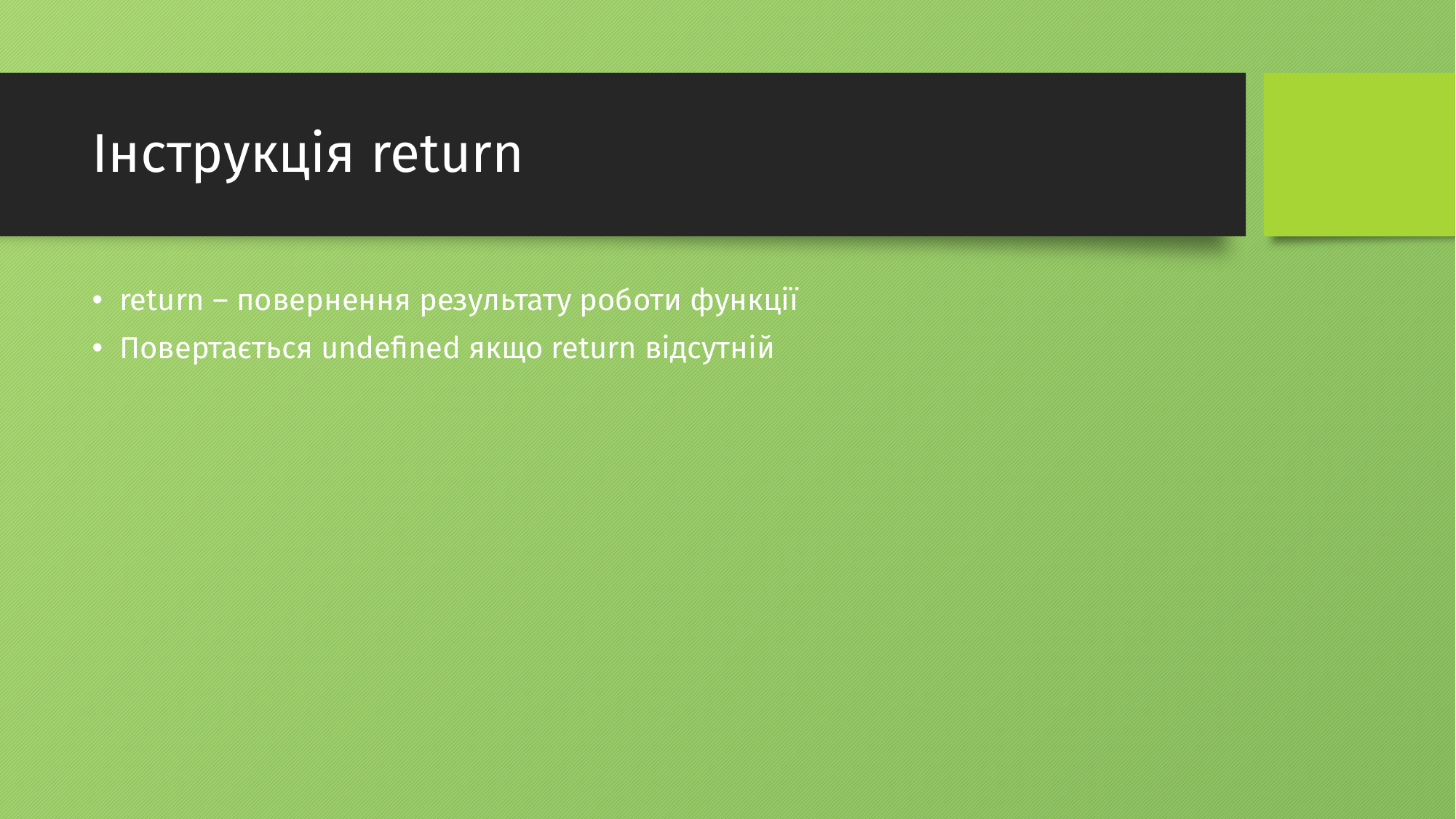

# Інструкція return
return – повернення результату роботи функції
Повертається undefined якщо return відсутній